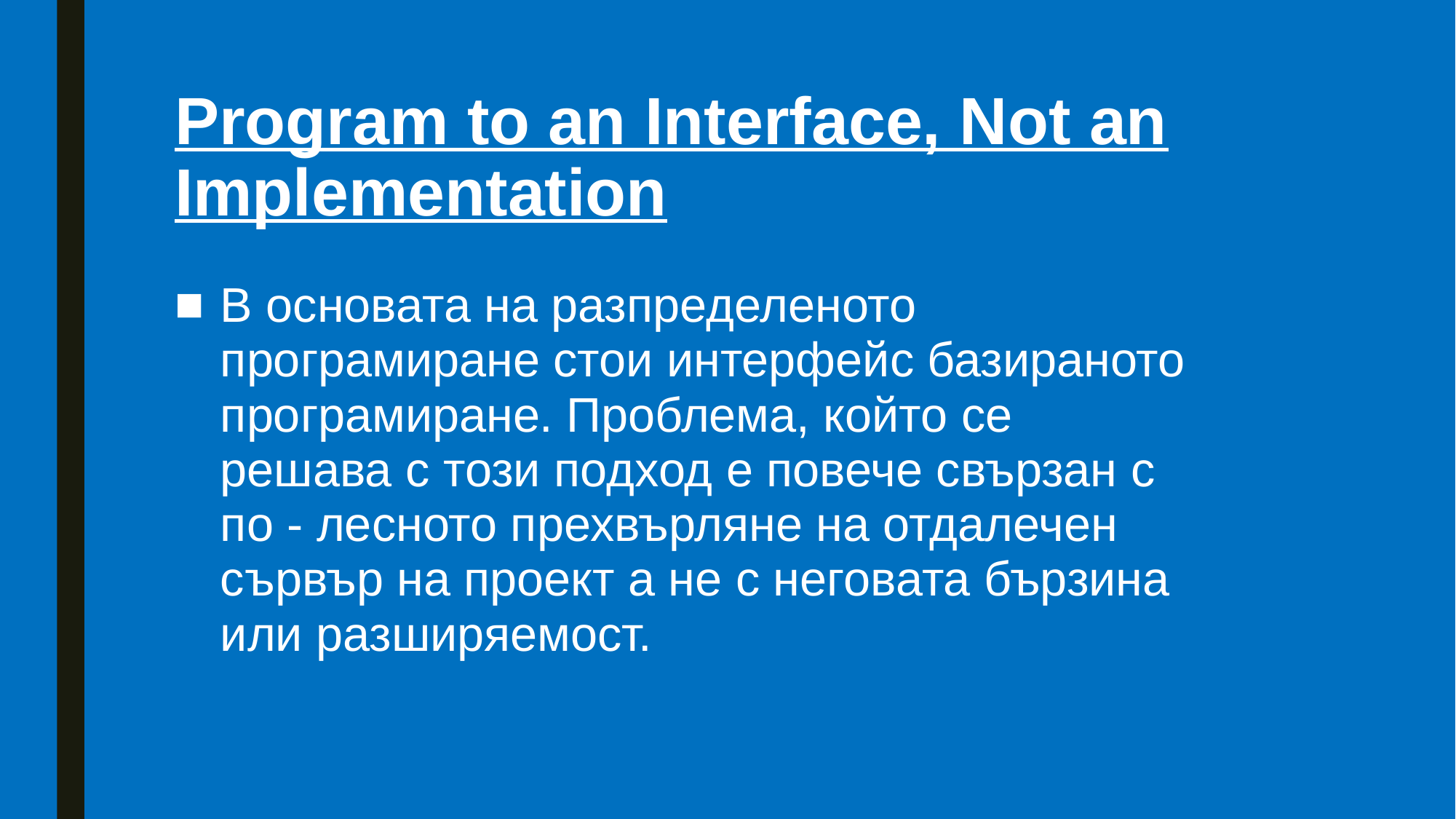

# Program to an Interface, Not an Implementation
В основата на разпределеното програмиране стои интерфейс базираното програмиране. Проблема, който се решава с този подход е повече свързан с по - лесното прехвърляне на отдалечен сървър на проект а не с неговата бързина или разширяемост.